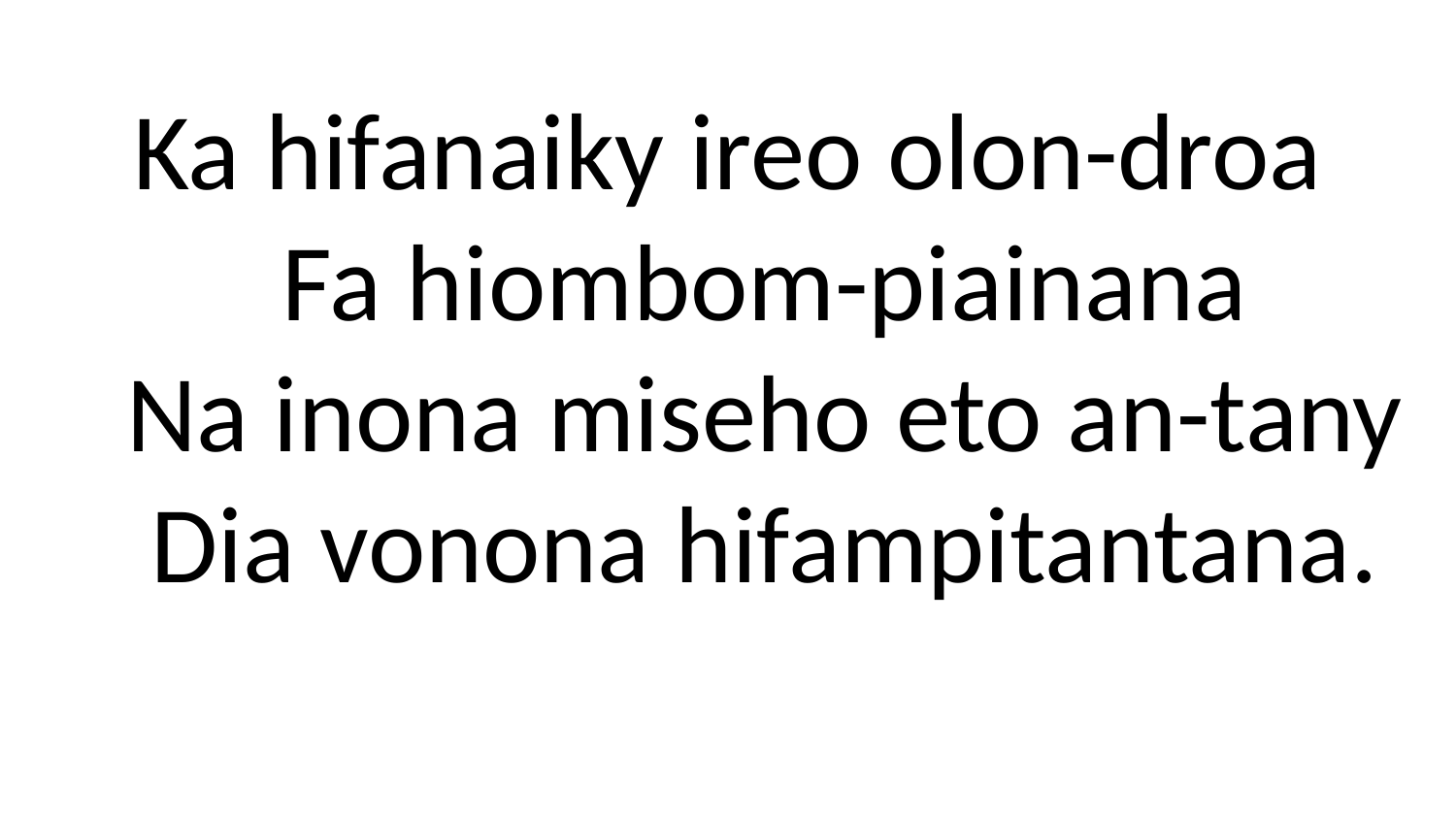

# Ka hifanaiky ireo olon-droa Fa hiombom-piainana Na inona miseho eto an-tany Dia vonona hifampitantana.